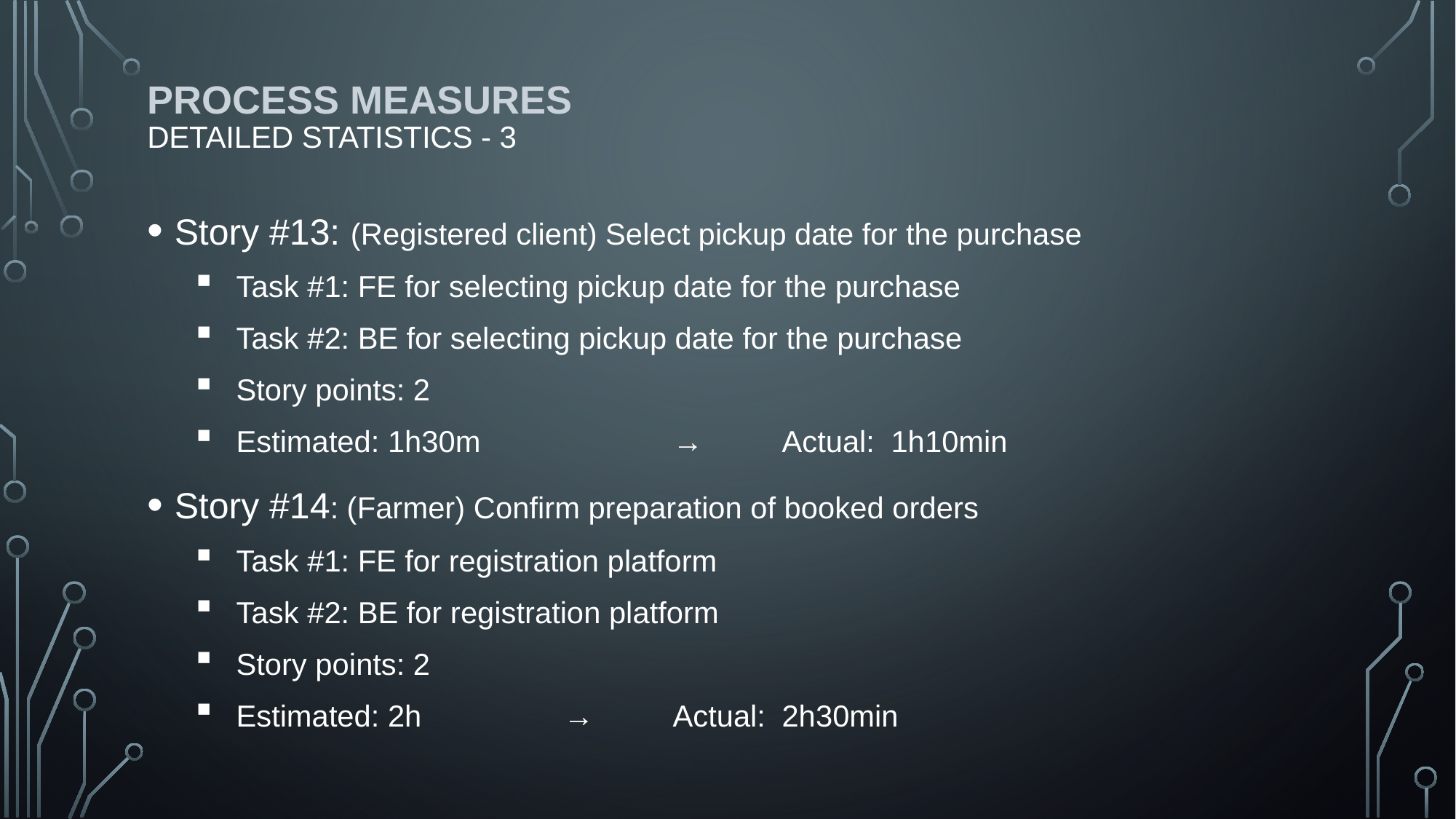

# PROCESS MEASURES detailed statistics - 3
Story #13: (Registered client) Select pickup date for the purchase
Task #1: FE for selecting pickup date for the purchase
Task #2: BE for selecting pickup date for the purchase
Story points: 2
Estimated: 1h30m		→	Actual:	1h10min
Story #14: (Farmer) Confirm preparation of booked orders
Task #1: FE for registration platform
Task #2: BE for registration platform
Story points: 2
Estimated: 2h		→	Actual:	2h30min